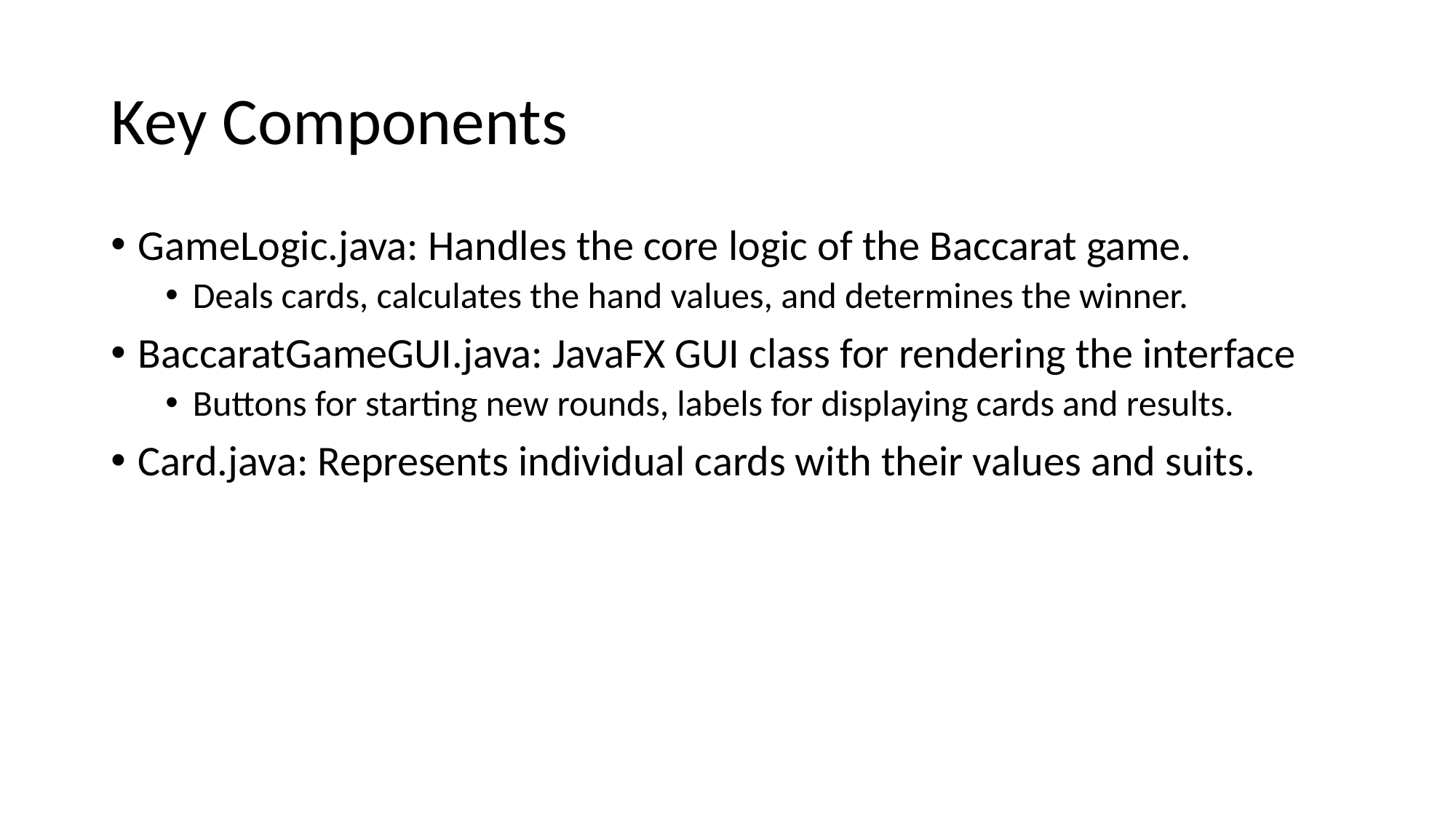

# Key Components
GameLogic.java: Handles the core logic of the Baccarat game.
Deals cards, calculates the hand values, and determines the winner.
BaccaratGameGUI.java: JavaFX GUI class for rendering the interface
Buttons for starting new rounds, labels for displaying cards and results.
Card.java: Represents individual cards with their values and suits.